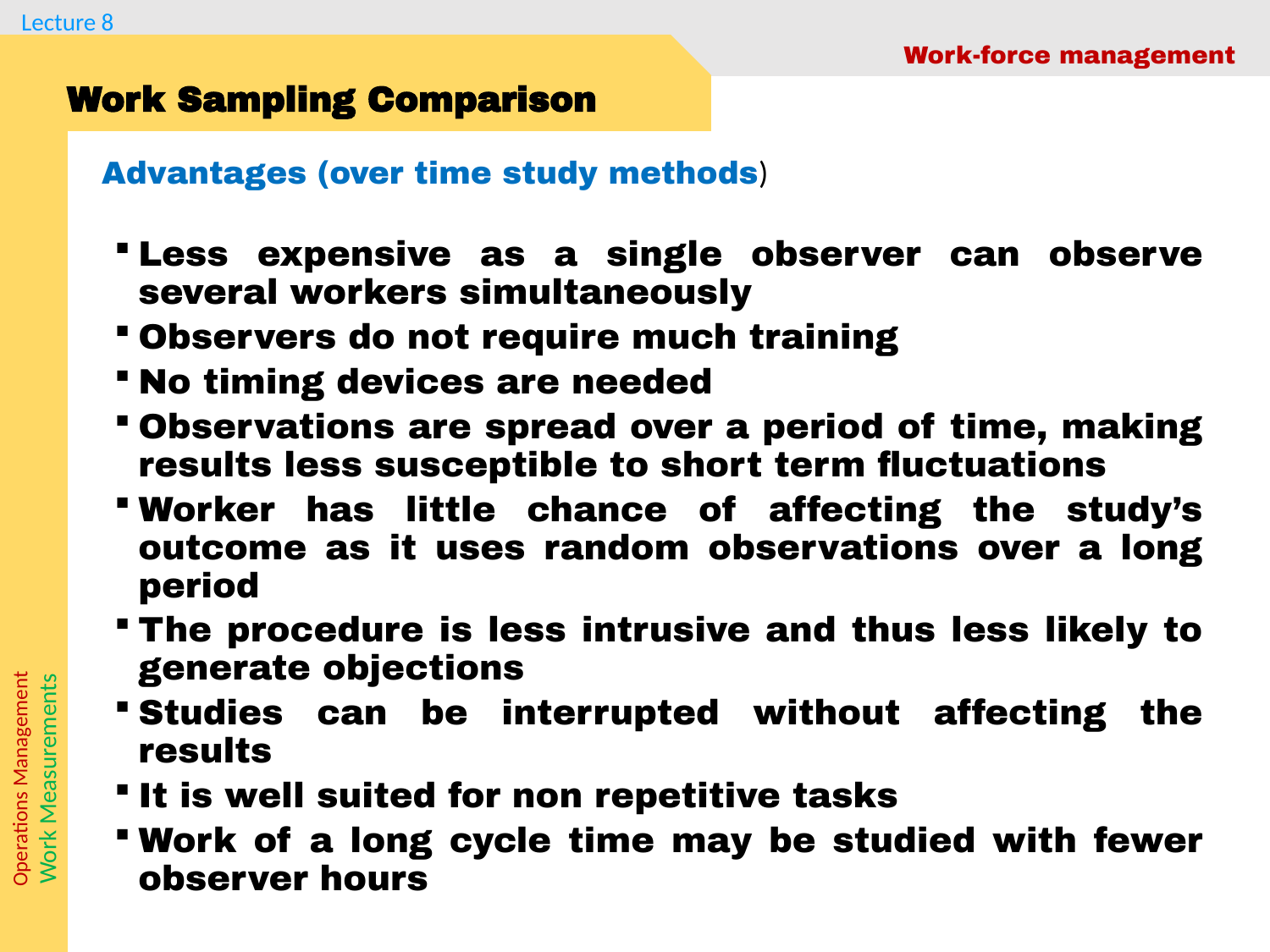

Work-force management
Work Sampling Comparison
Advantages (over time study methods)
Less expensive as a single observer can observe several workers simultaneously
Observers do not require much training
No timing devices are needed
Observations are spread over a period of time, making results less susceptible to short term fluctuations
Worker has little chance of affecting the study’s outcome as it uses random observations over a long period
The procedure is less intrusive and thus less likely to generate objections
Studies can be interrupted without affecting the results
It is well suited for non repetitive tasks
Work of a long cycle time may be studied with fewer observer hours